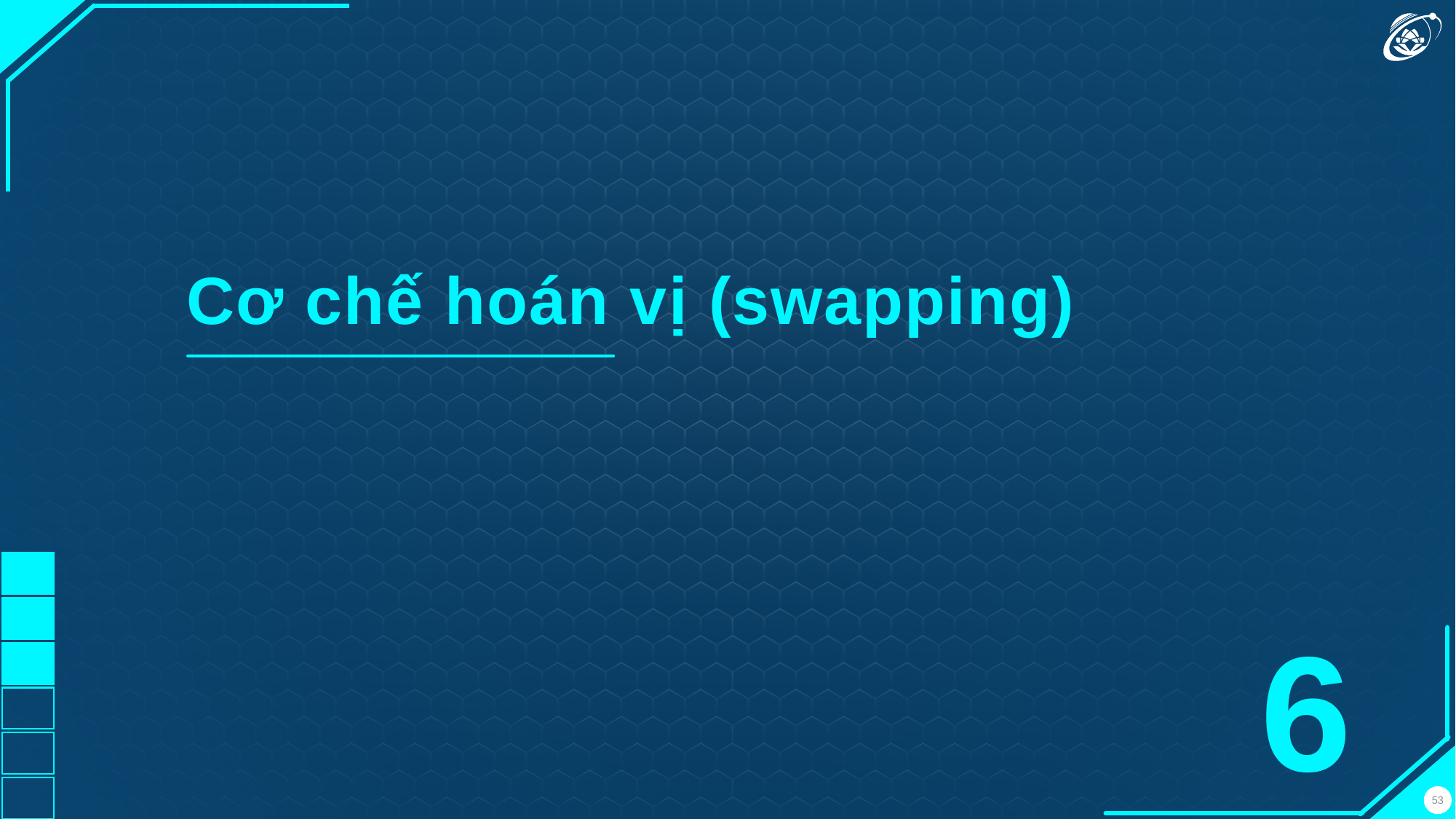

Cơ chế hoán vị (swapping)

6
53